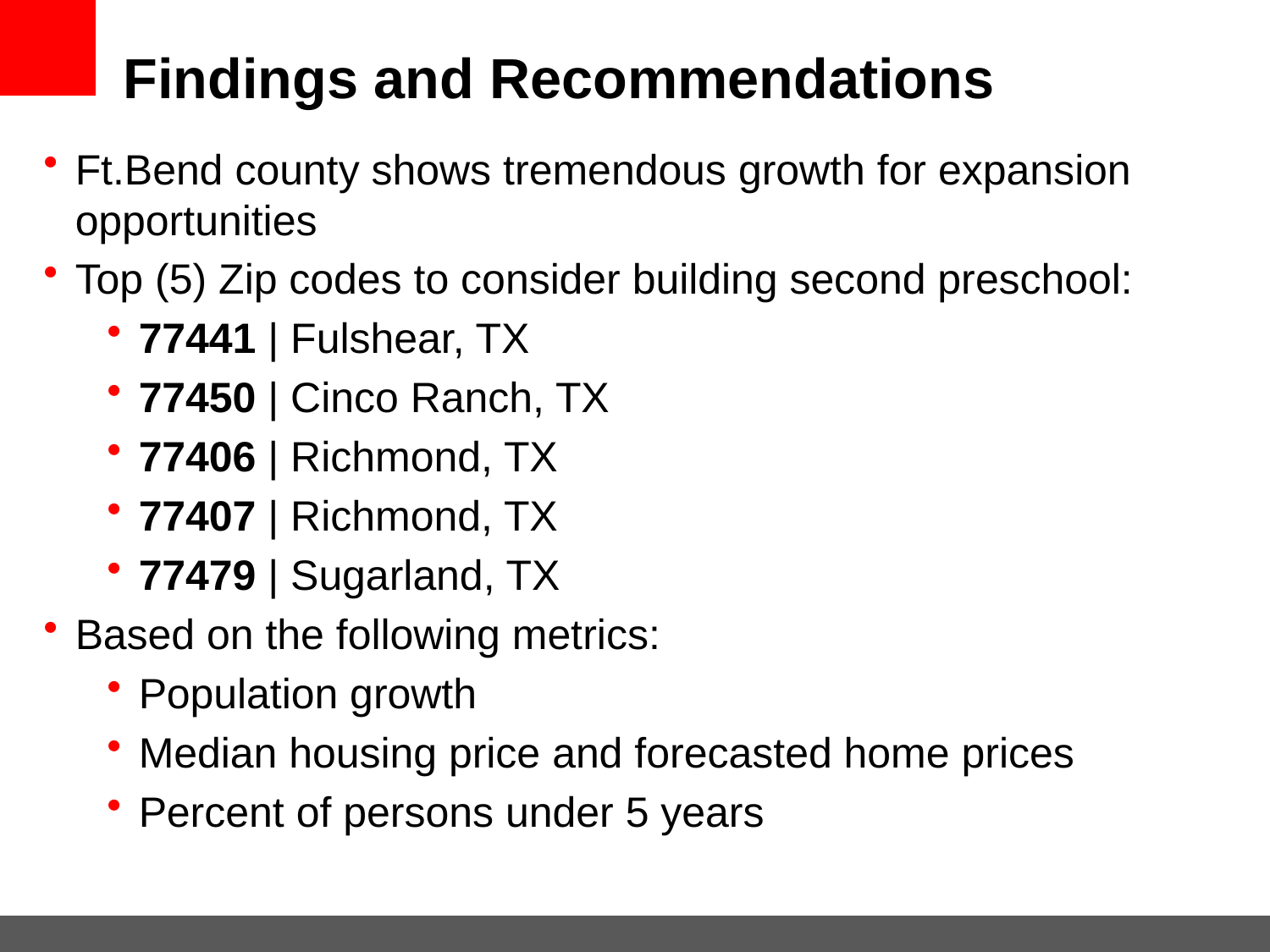

# Findings and Recommendations
Ft.Bend county shows tremendous growth for expansion opportunities
Top (5) Zip codes to consider building second preschool:
77441 | Fulshear, TX
77450 | Cinco Ranch, TX
77406 | Richmond, TX
77407 | Richmond, TX
77479 | Sugarland, TX
Based on the following metrics:
Population growth
Median housing price and forecasted home prices
Percent of persons under 5 years